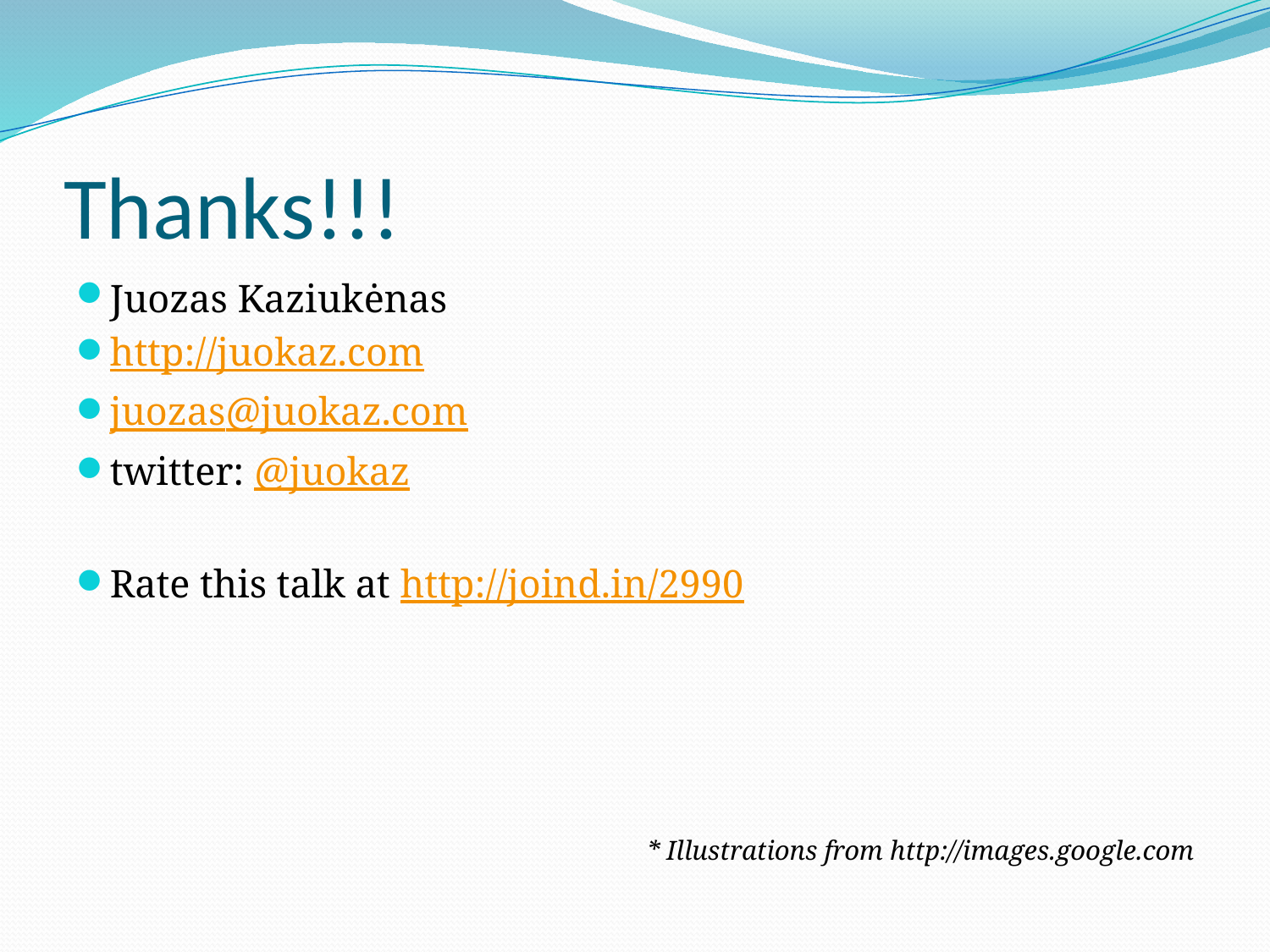

# Thanks!!!
Juozas Kaziukėnas
http://juokaz.com
juozas@juokaz.com
twitter: @juokaz

Rate this talk at http://joind.in/2990

* Illustrations from http://images.google.com